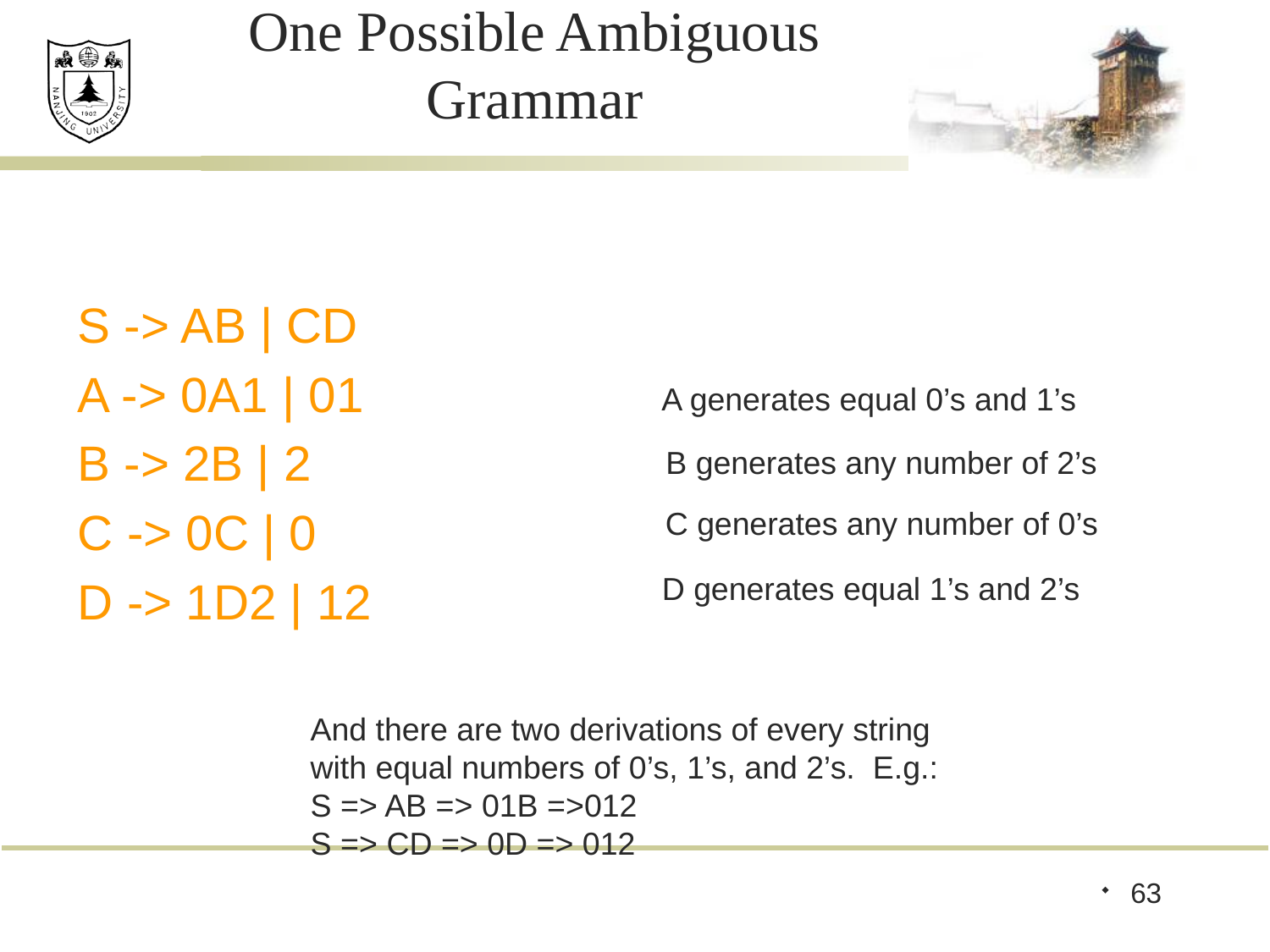

# One Possible Ambiguous Grammar
S -> AB | CD
A -> 0A1 | 01
B -> 2B | 2
C -> 0C | 0
D -> 1D2 | 12
A generates equal 0’s and 1’s
B generates any number of 2’s
C generates any number of 0’s
D generates equal 1’s and 2’s
And there are two derivations of every string
with equal numbers of 0’s, 1’s, and 2’s.  E.g.:
S => AB => 01B =>012
S => CD => 0D => 012
63